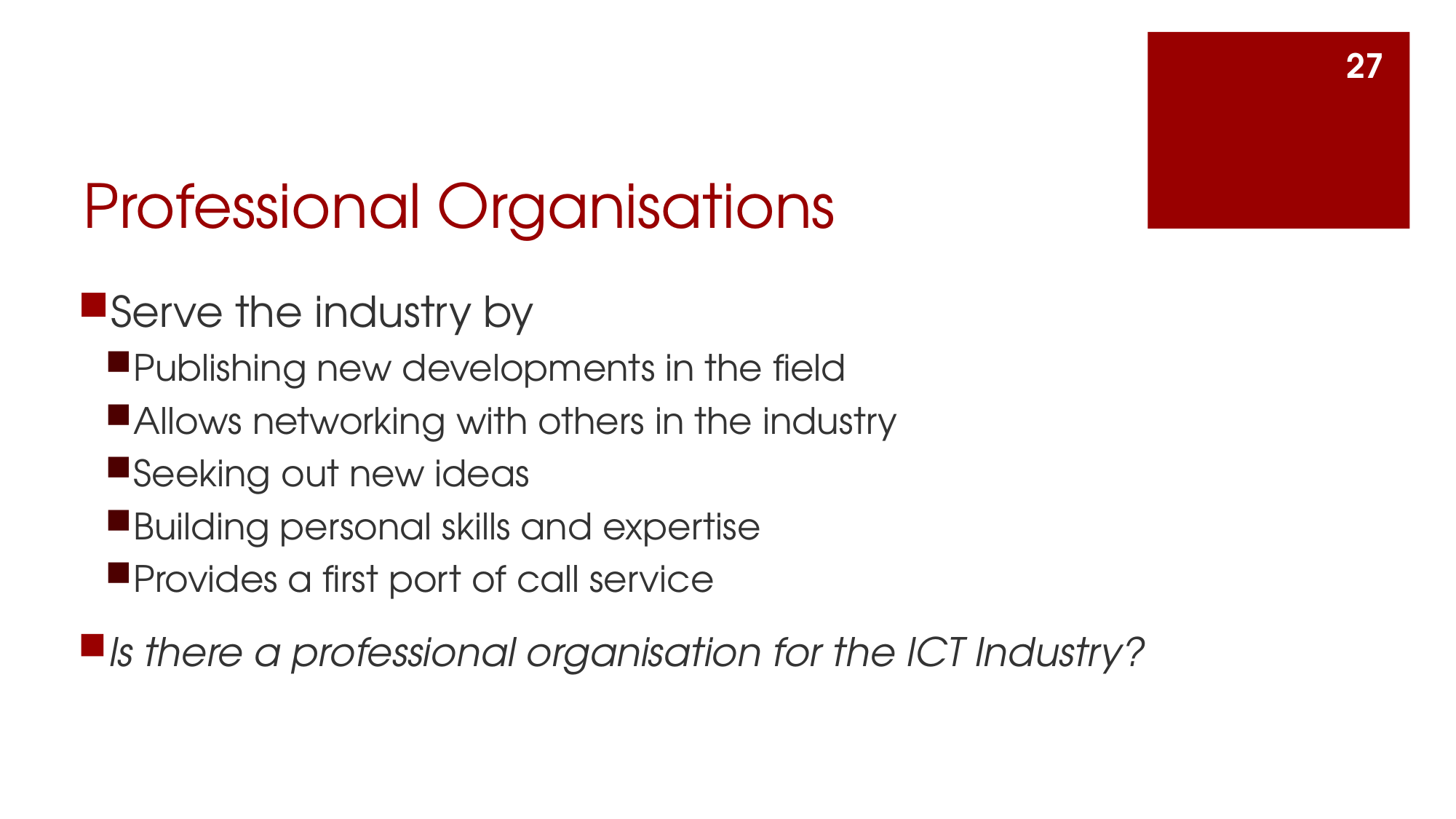

27
# Professional Organisations
Serve the industry by
Publishing new developments in the field
Allows networking with others in the industry
Seeking out new ideas
Building personal skills and expertise
Provides a first port of call service
Is there a professional organisation for the ICT Industry?